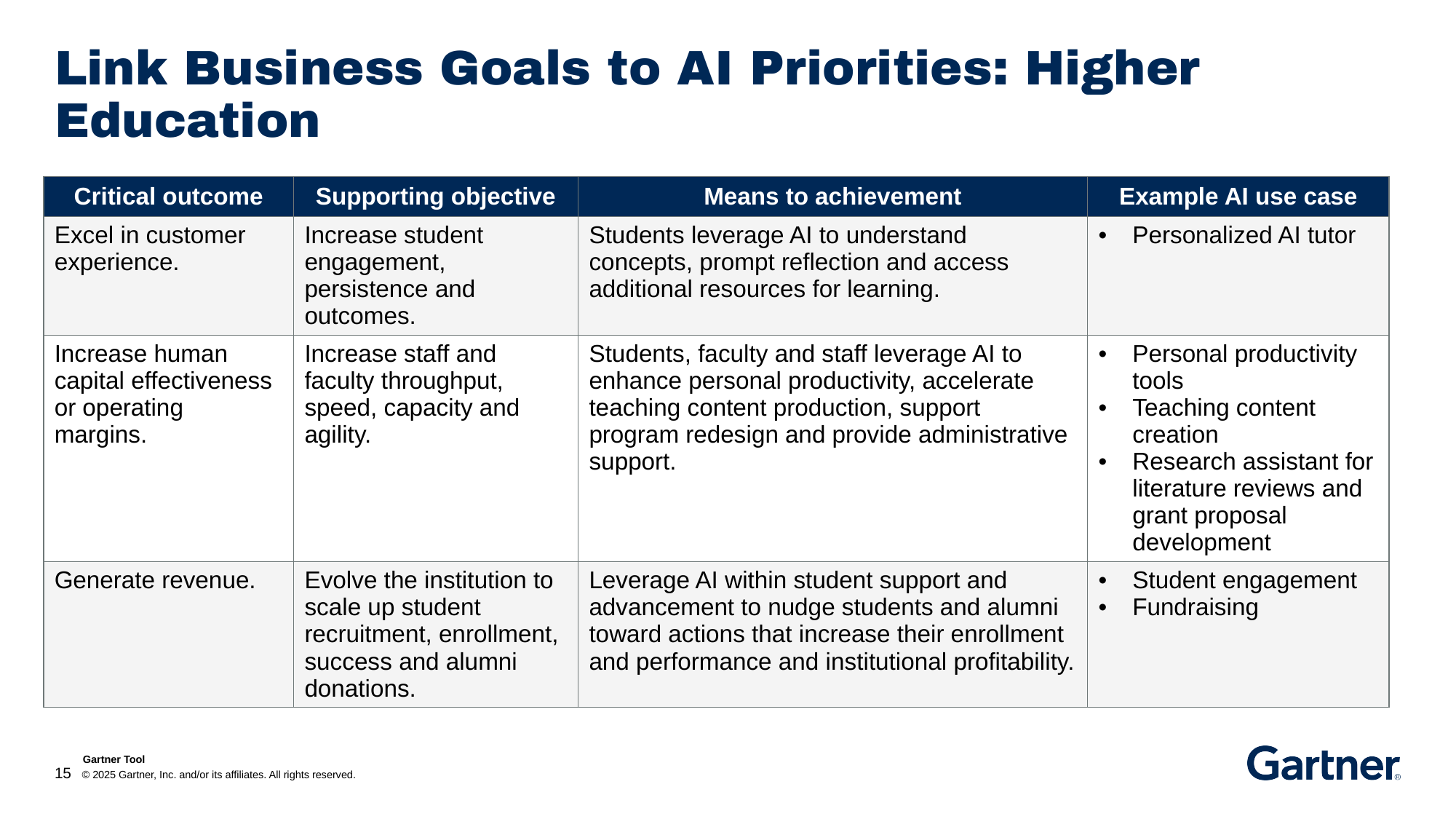

# Link Business Goals to AI Priorities: Higher Education
| Critical outcome | Supporting objective | Means to achievement | Example AI use case |
| --- | --- | --- | --- |
| Excel in customer experience. | Increase student engagement, persistence and outcomes. | Students leverage AI to understand concepts, prompt reflection and access additional resources for learning. | Personalized AI tutor |
| Increase human capital effectiveness or operating margins. | Increase staff and faculty throughput, speed, capacity and agility. | Students, faculty and staff leverage AI to enhance personal productivity, accelerate teaching content production, support program redesign and provide administrative support. | Personal productivity tools Teaching content creation Research assistant for literature reviews and grant proposal development |
| Generate revenue. | Evolve the institution to scale up student recruitment, enrollment, success and alumni donations. | Leverage AI within student support and advancement to nudge students and alumni toward actions that increase their enrollment and performance and institutional profitability. | Student engagement Fundraising |